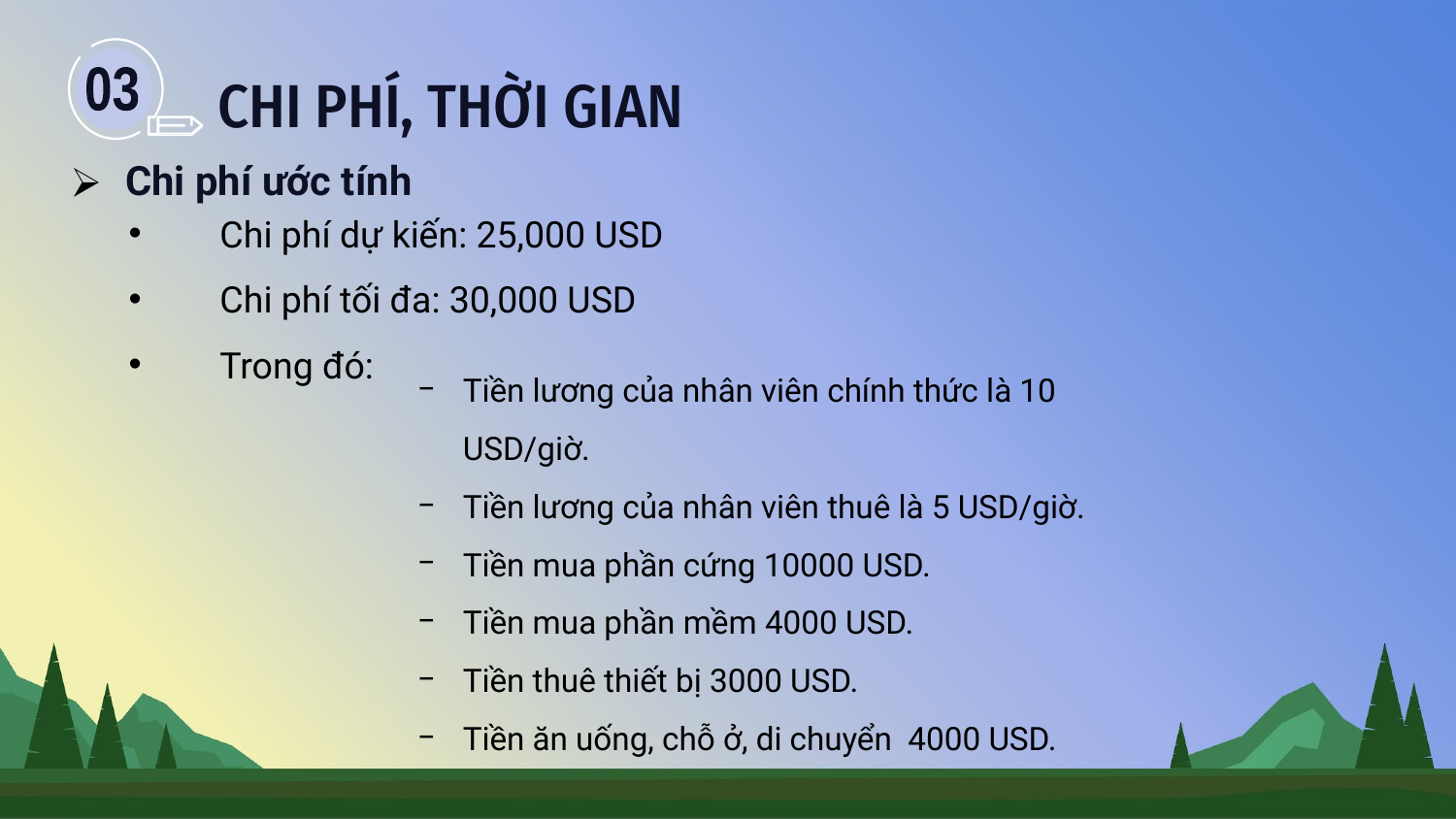

CHI PHÍ, THỜI GIAN
03
Chi phí ước tính

Chi phí dự kiến: 25,000 USD
Chi phí tối đa: 30,000 USD
Trong đó:

Tiền lương của nhân viên chính thức là 10 USD/giờ.
Tiền lương của nhân viên thuê là 5 USD/giờ.
Tiền mua phần cứng 10000 USD.
Tiền mua phần mềm 4000 USD.
Tiền thuê thiết bị 3000 USD.
Tiền ăn uống, chỗ ở, di chuyển  4000 USD.